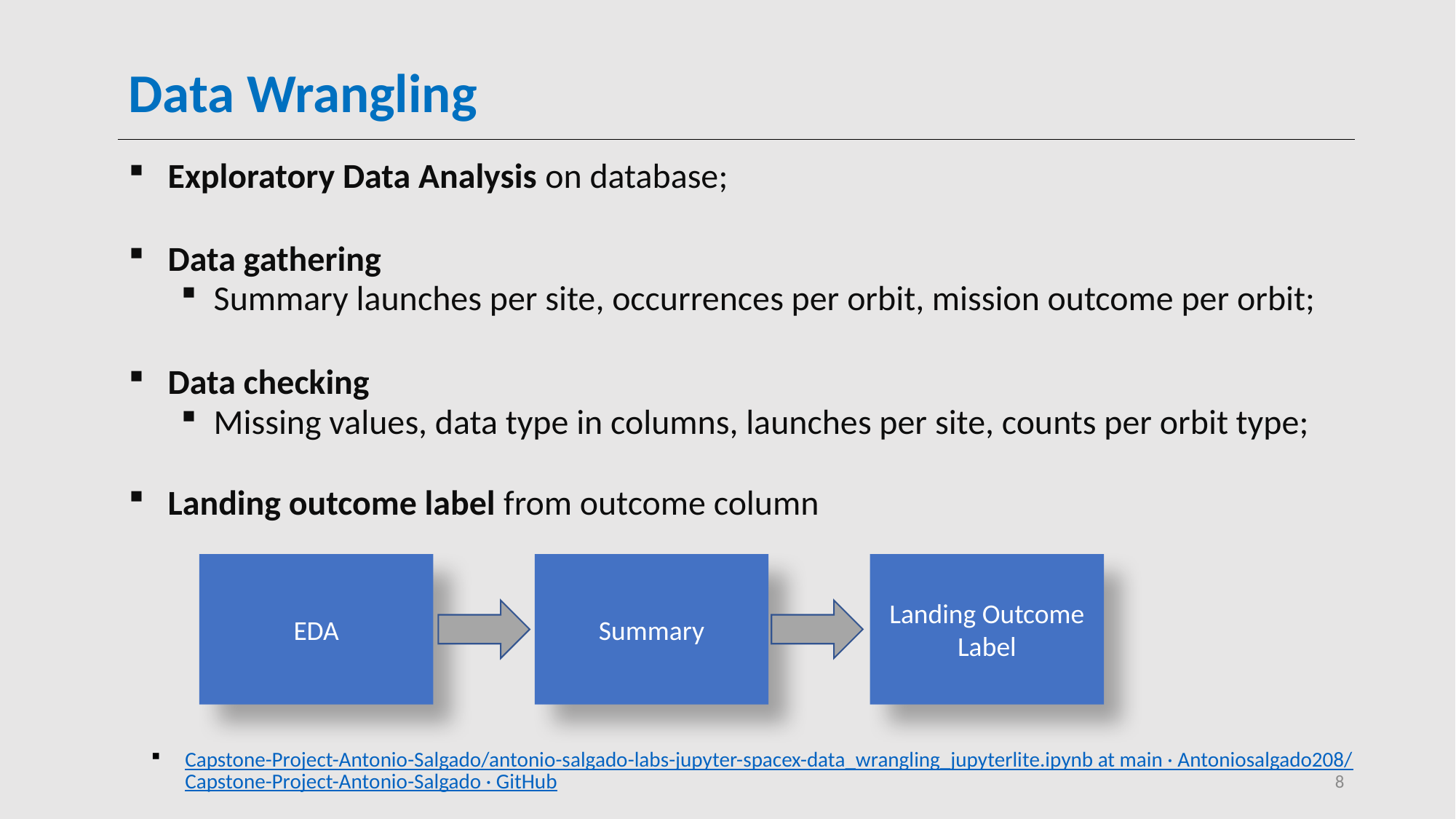

# Data Wrangling
Exploratory Data Analysis on database;

Data gathering
Summary launches per site, occurrences per orbit, mission outcome per orbit;

Data checking
Missing values, data type in columns, launches per site, counts per orbit type;

Landing outcome label from outcome column

EDA
Summary
Landing Outcome Label

Capstone-Project-Antonio-Salgado/antonio-salgado-labs-jupyter-spacex-data_wrangling_jupyterlite.ipynb at main · Antoniosalgado208/Capstone-Project-Antonio-Salgado · GitHub
8